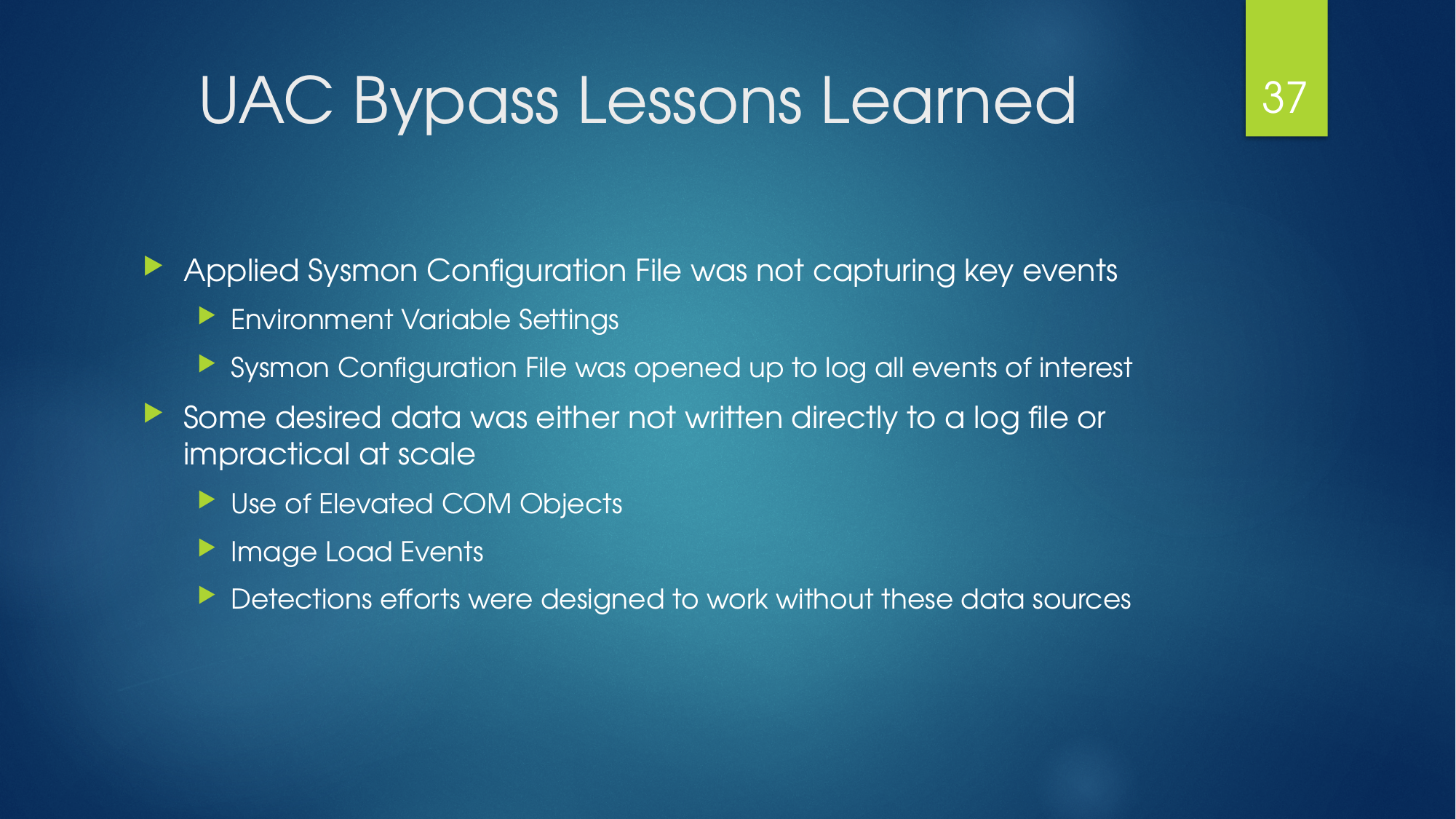

37
# UAC Bypass Lessons Learned
Applied Sysmon Configuration File was not capturing key events
Environment Variable Settings
Sysmon Configuration File was opened up to log all events of interest
Some desired data was either not written directly to a log file or impractical at scale
Use of Elevated COM Objects
Image Load Events
Detections efforts were designed to work without these data sources